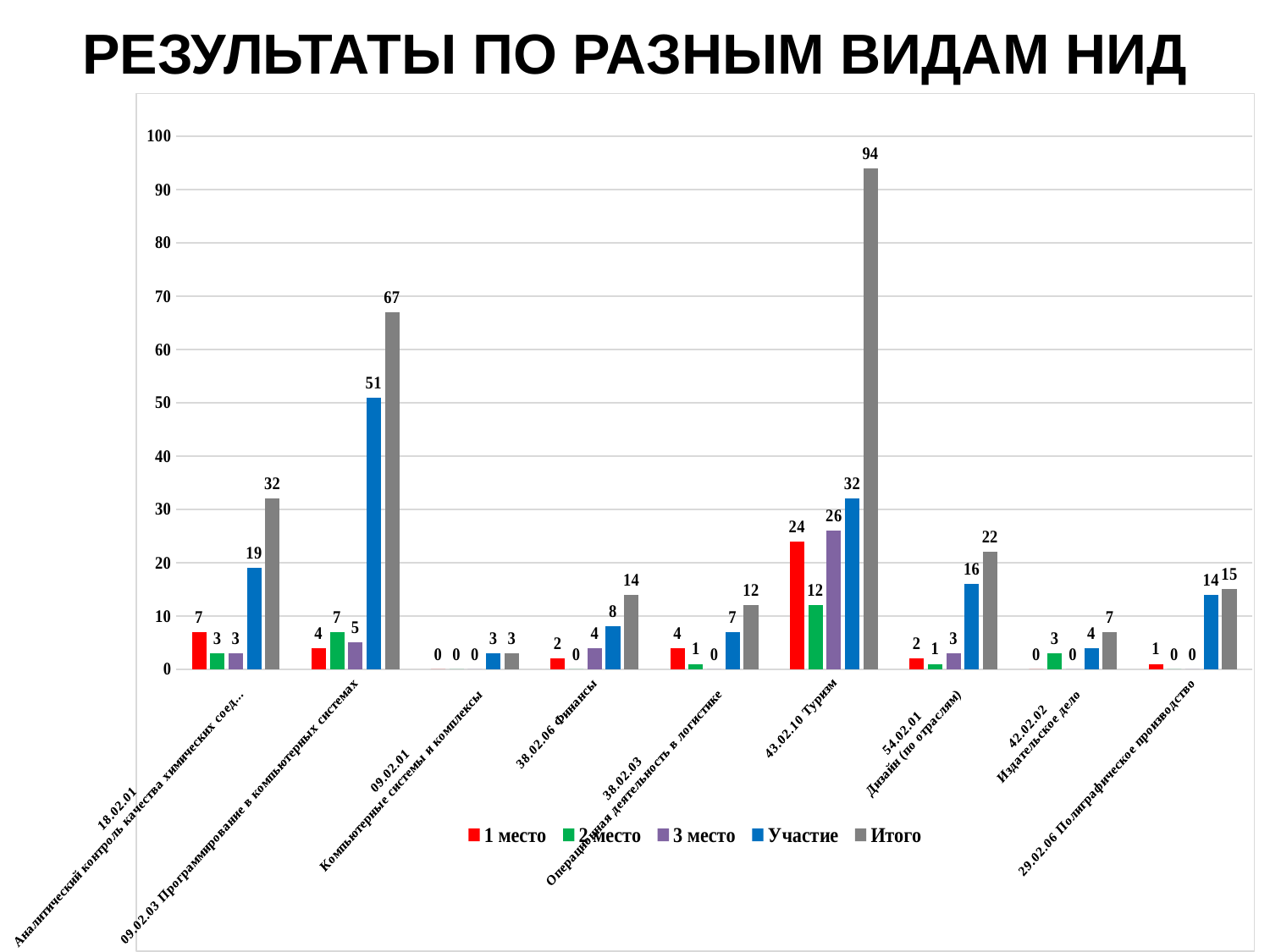

РЕЗУЛЬТАТЫ по разным видам ниД

### Chart

| Category | 1 место | 2 место | 3 место | Участие | Итого |
|---|---|---|---|---|---|
| 18.02.01
Аналитический контроль качества химических соединений | 7.0 | 3.0 | 3.0 | 19.0 | 32.0 |
| 09.02.03 Программирование в компьютерных системах | 4.0 | 7.0 | 5.0 | 51.0 | 67.0 |
| 09.02.01
Компьютерные системы и комплексы | 0.0 | 0.0 | 0.0 | 3.0 | 3.0 |
| 38.02.06 Финансы | 2.0 | 0.0 | 4.0 | 8.0 | 14.0 |
| 38.02.03
Операционная деятельность в логистике | 4.0 | 1.0 | 0.0 | 7.0 | 12.0 |
| 43.02.10 Туризм | 24.0 | 12.0 | 26.0 | 32.0 | 94.0 |
| 54.02.01
Дизайн (по отраслям) | 2.0 | 1.0 | 3.0 | 16.0 | 22.0 |
| 42.02.02
Издательское дело | 0.0 | 3.0 | 0.0 | 4.0 | 7.0 |
| 29.02.06 Полиграфическое производство | 1.0 | 0.0 | 0.0 | 14.0 | 15.0 |